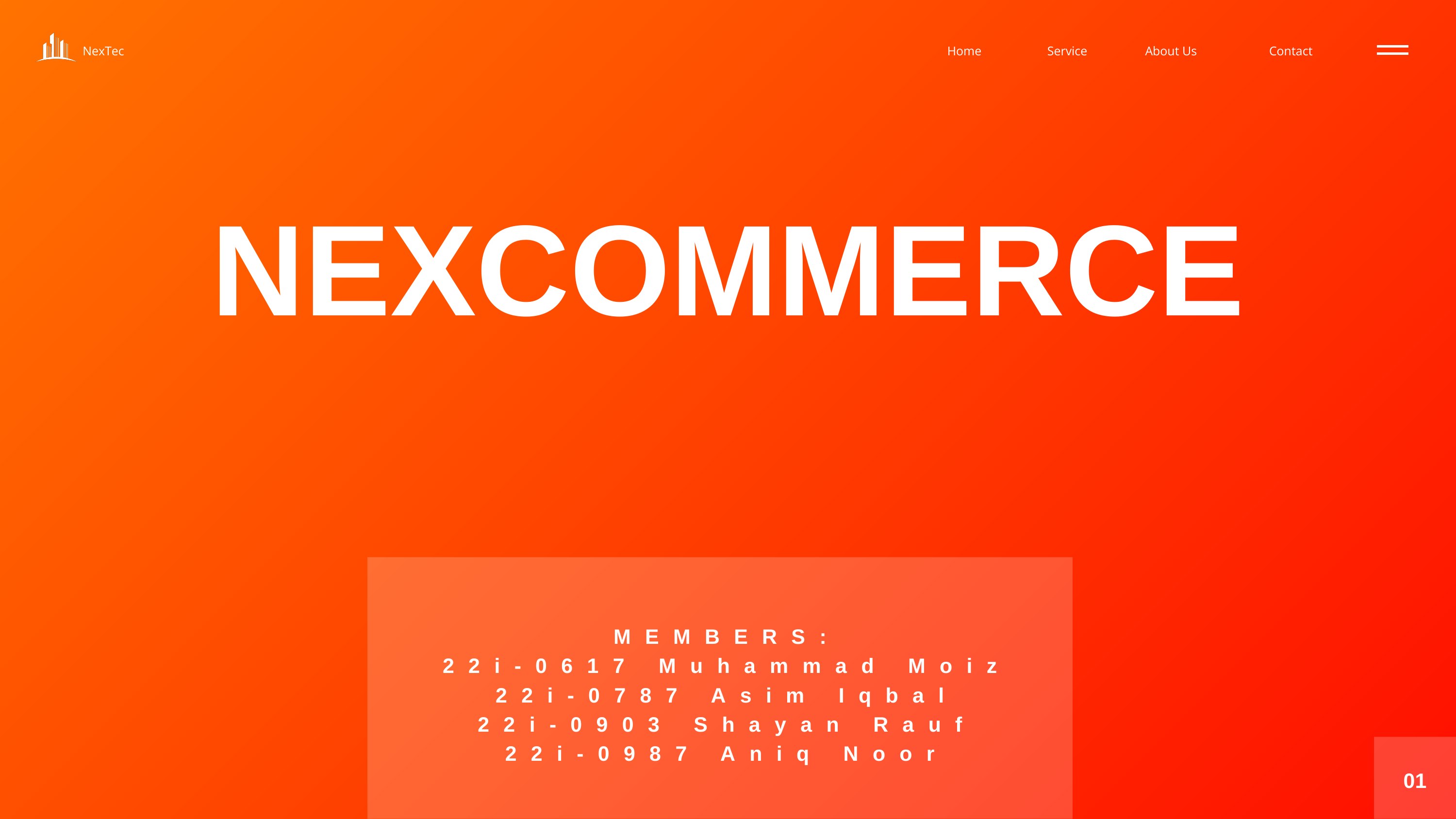

NexTec
Home
Service
About Us
Contact

NEXCOMMERCE

MEMBERS:
22i-0617 Muhammad Moiz
22i-0787 Asim Iqbal
22i-0903 Shayan Rauf
22i-0987 Aniq Noor

01